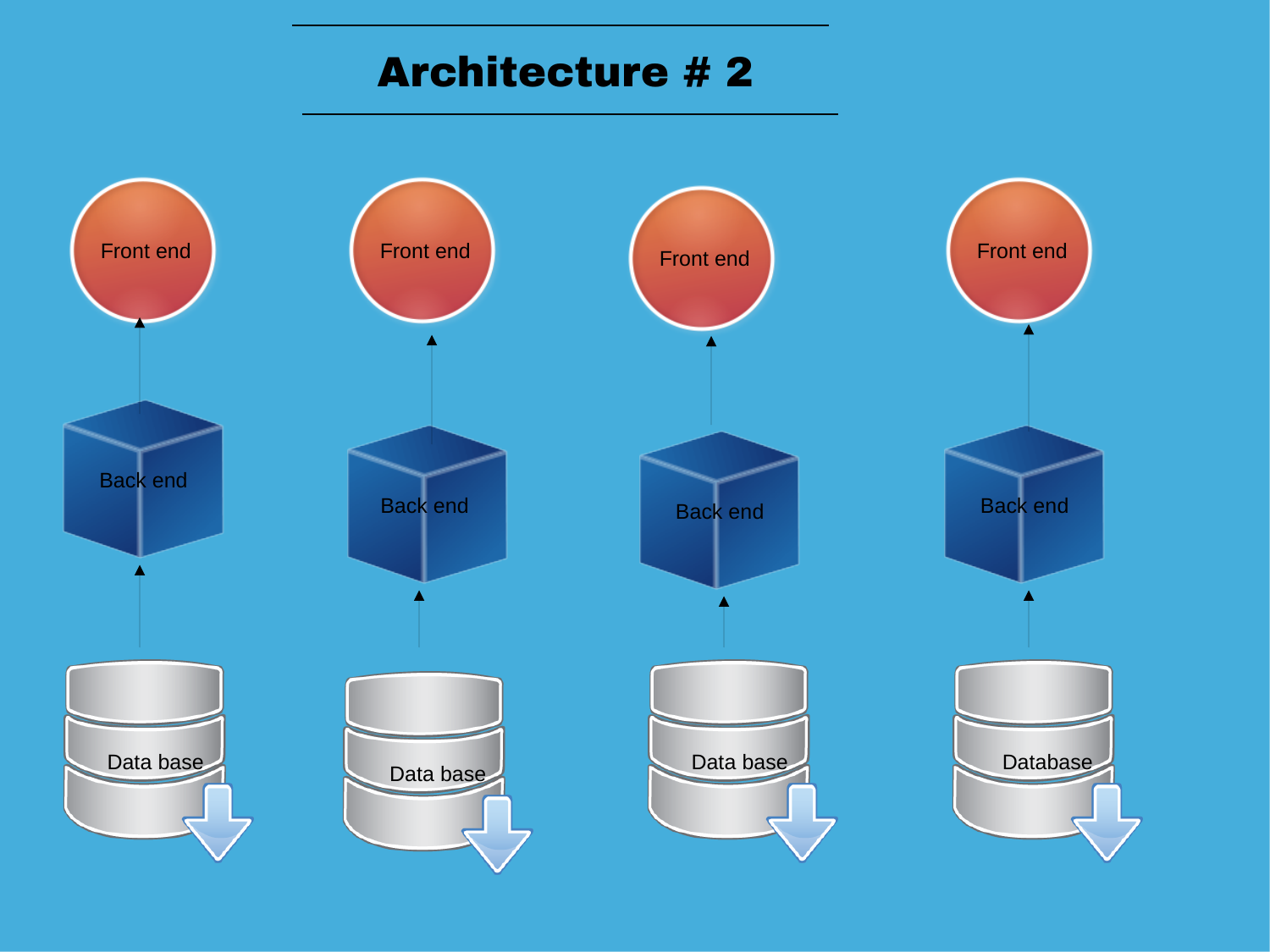

Architecture # 2
Front end
Front end
Front end
Front end

Back end
Back end
Back end

Back end

Data base
Data base
Database
Data base